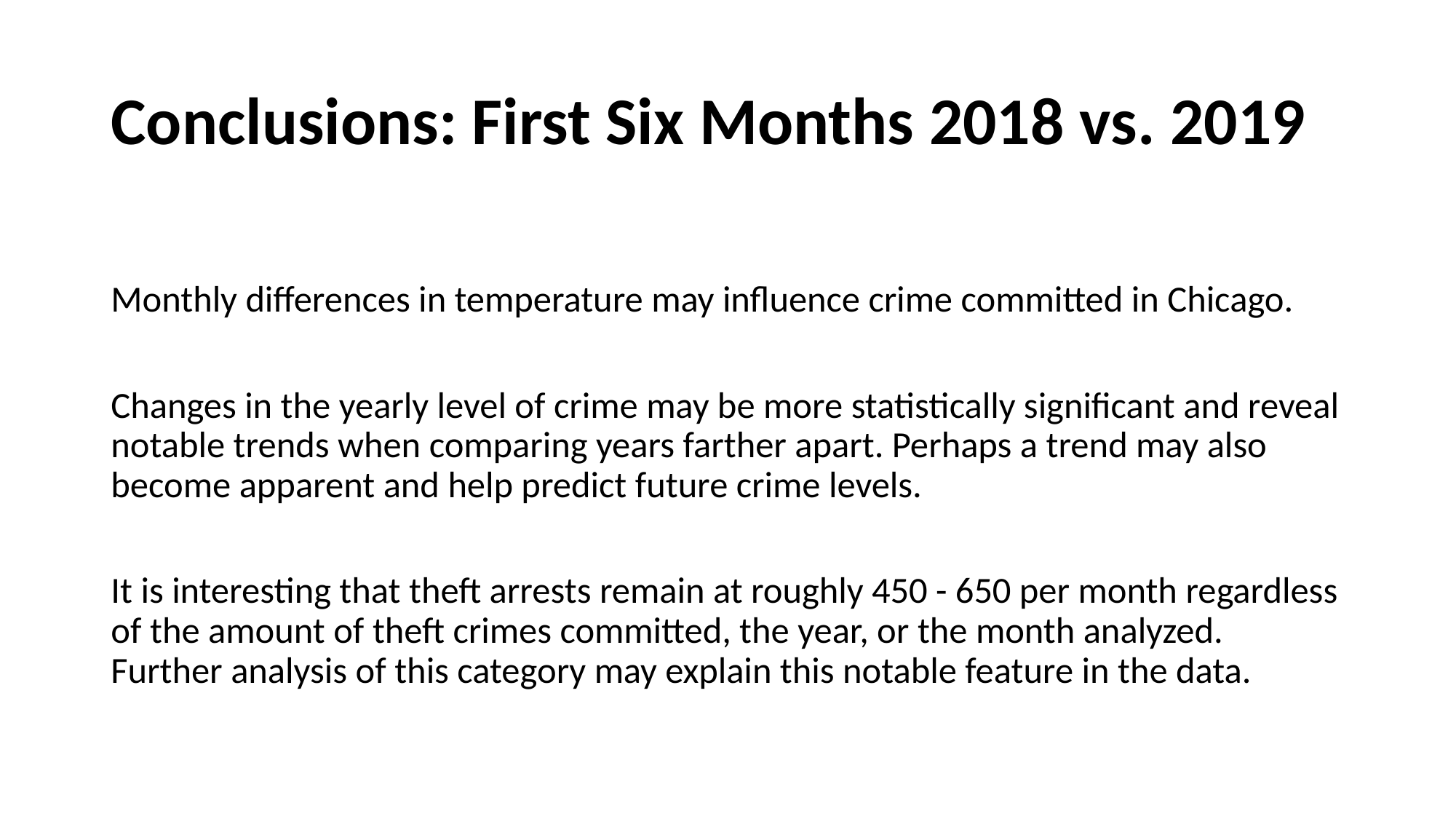

# Conclusions: First Six Months 2018 vs. 2019
Monthly differences in temperature may influence crime committed in Chicago.

Changes in the yearly level of crime may be more statistically significant and reveal notable trends when comparing years farther apart. Perhaps a trend may also become apparent and help predict future crime levels.

It is interesting that theft arrests remain at roughly 450 - 650 per month regardless of the amount of theft crimes committed, the year, or the month analyzed. Further analysis of this category may explain this notable feature in the data.